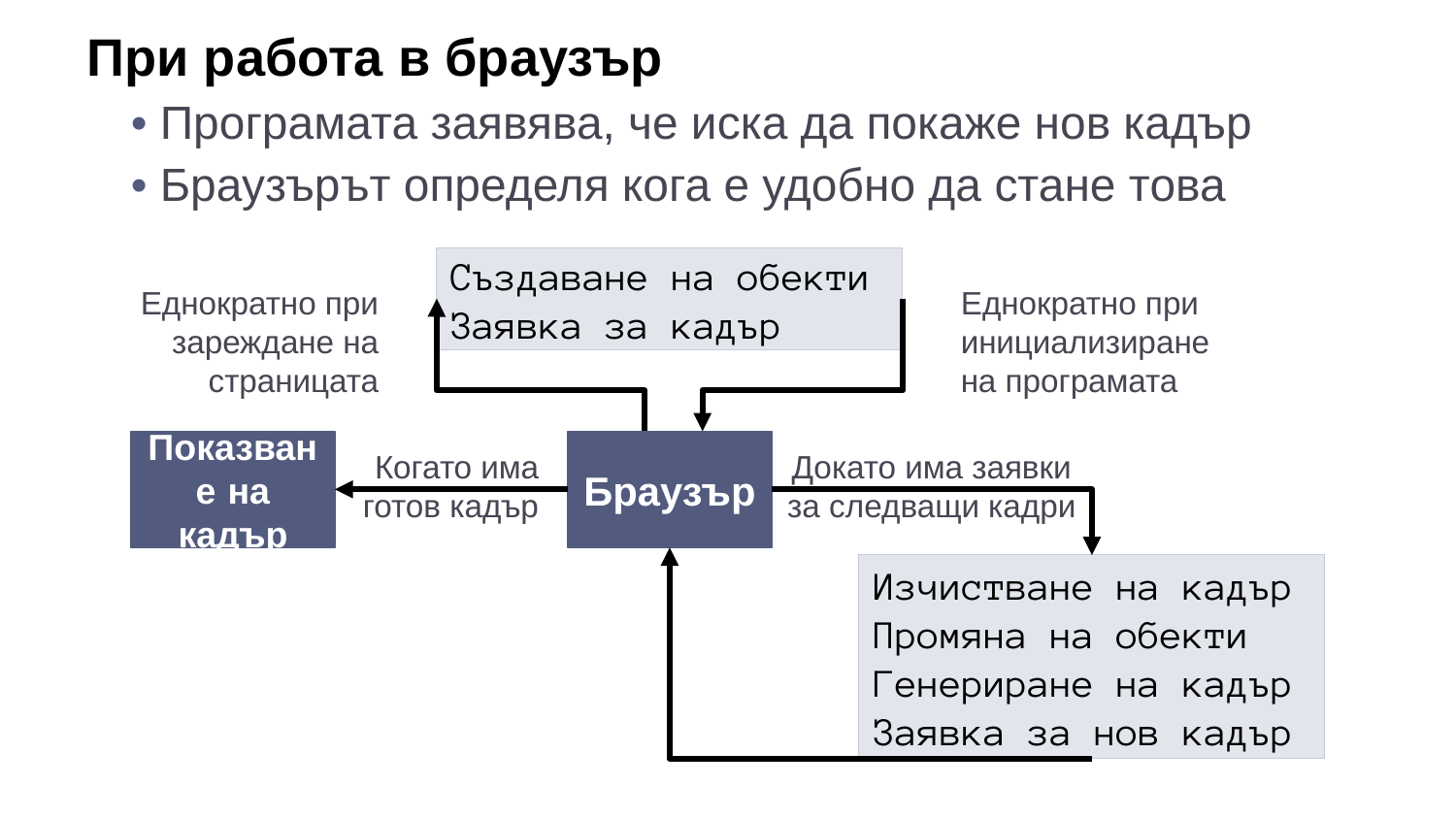

При работа в браузър
Програмата заявява, че иска да покаже нов кадър
Браузърът определя кога е удобно да стане това
Създаване на обекти
Заявка за кадър
Еднократно при инициализиране на програмата
Еднократно при зареждане на страницата
Браузър
Показване на кадър

Когато има готов кадър
Докато има заявки за следващи кадри
Изчистване на кадър
Промяна на обекти
Генериране на кадър
Заявка за нов кадър